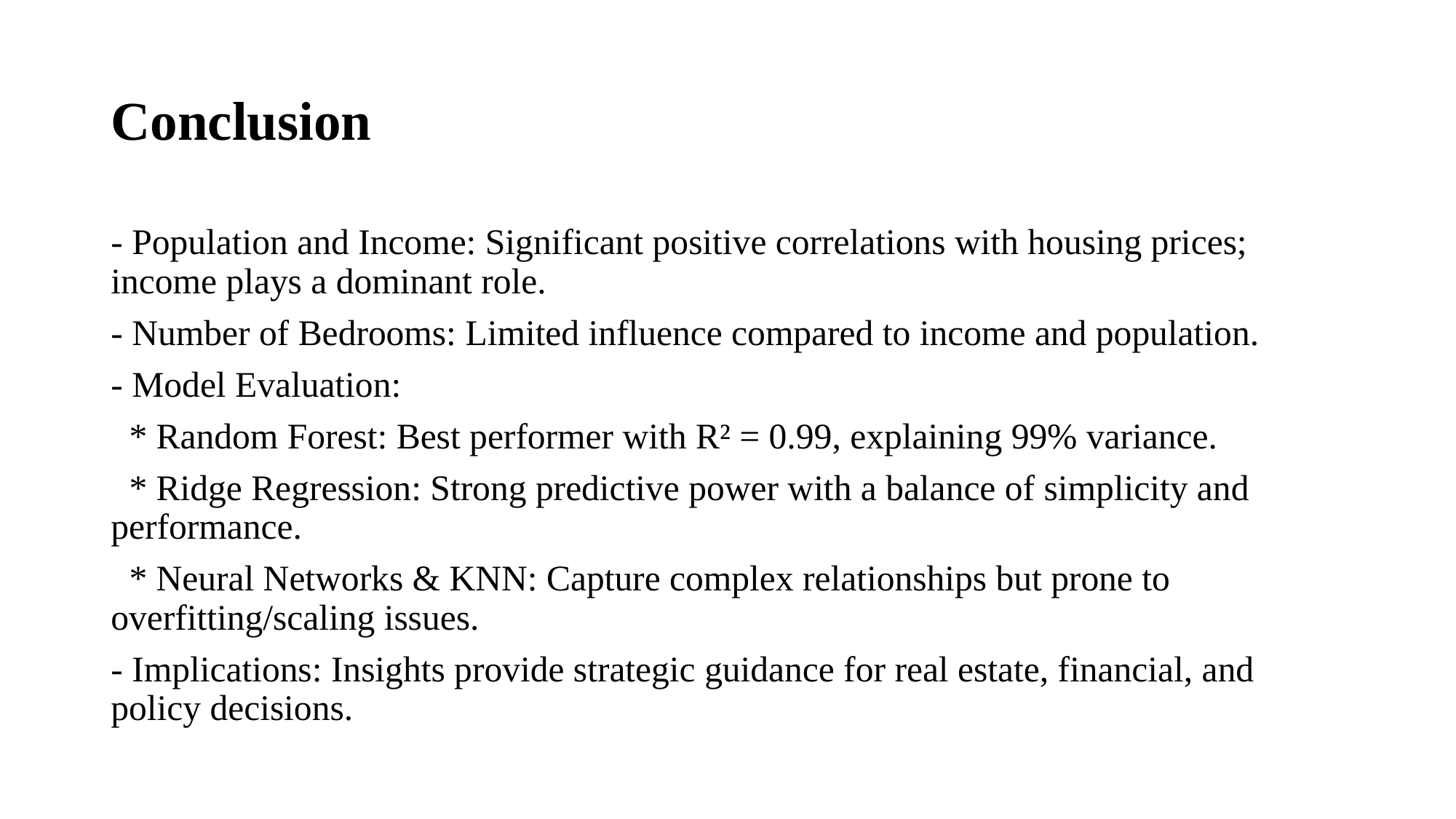

# Conclusion
- Population and Income: Significant positive correlations with housing prices; income plays a dominant role.
- Number of Bedrooms: Limited influence compared to income and population.
- Model Evaluation:
  * Random Forest: Best performer with R² = 0.99, explaining 99% variance.
  * Ridge Regression: Strong predictive power with a balance of simplicity and performance.
  * Neural Networks & KNN: Capture complex relationships but prone to overfitting/scaling issues.
- Implications: Insights provide strategic guidance for real estate, financial, and policy decisions.